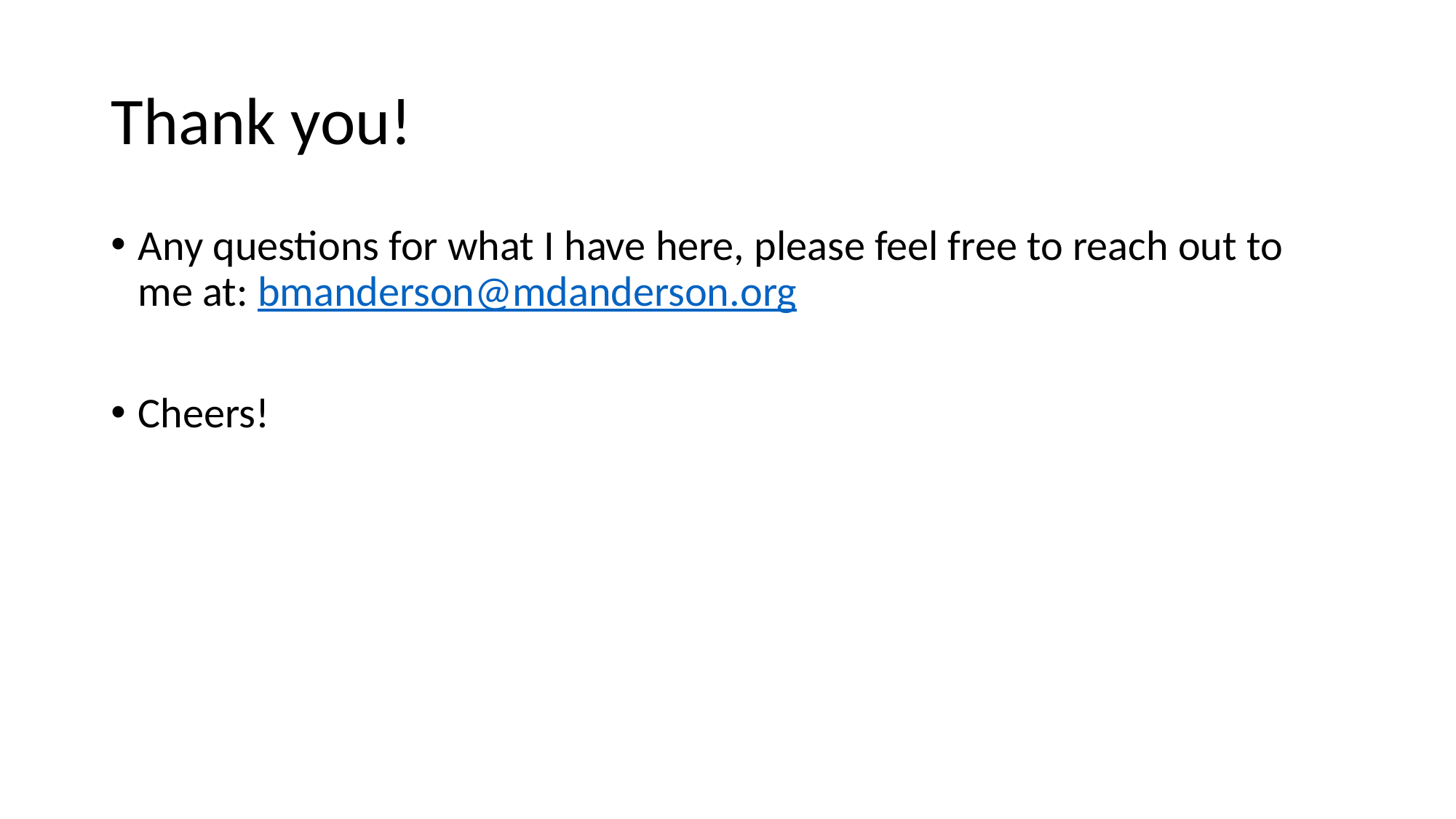

# Thank you!
Any questions for what I have here, please feel free to reach out to me at: bmanderson@mdanderson.org

Cheers!